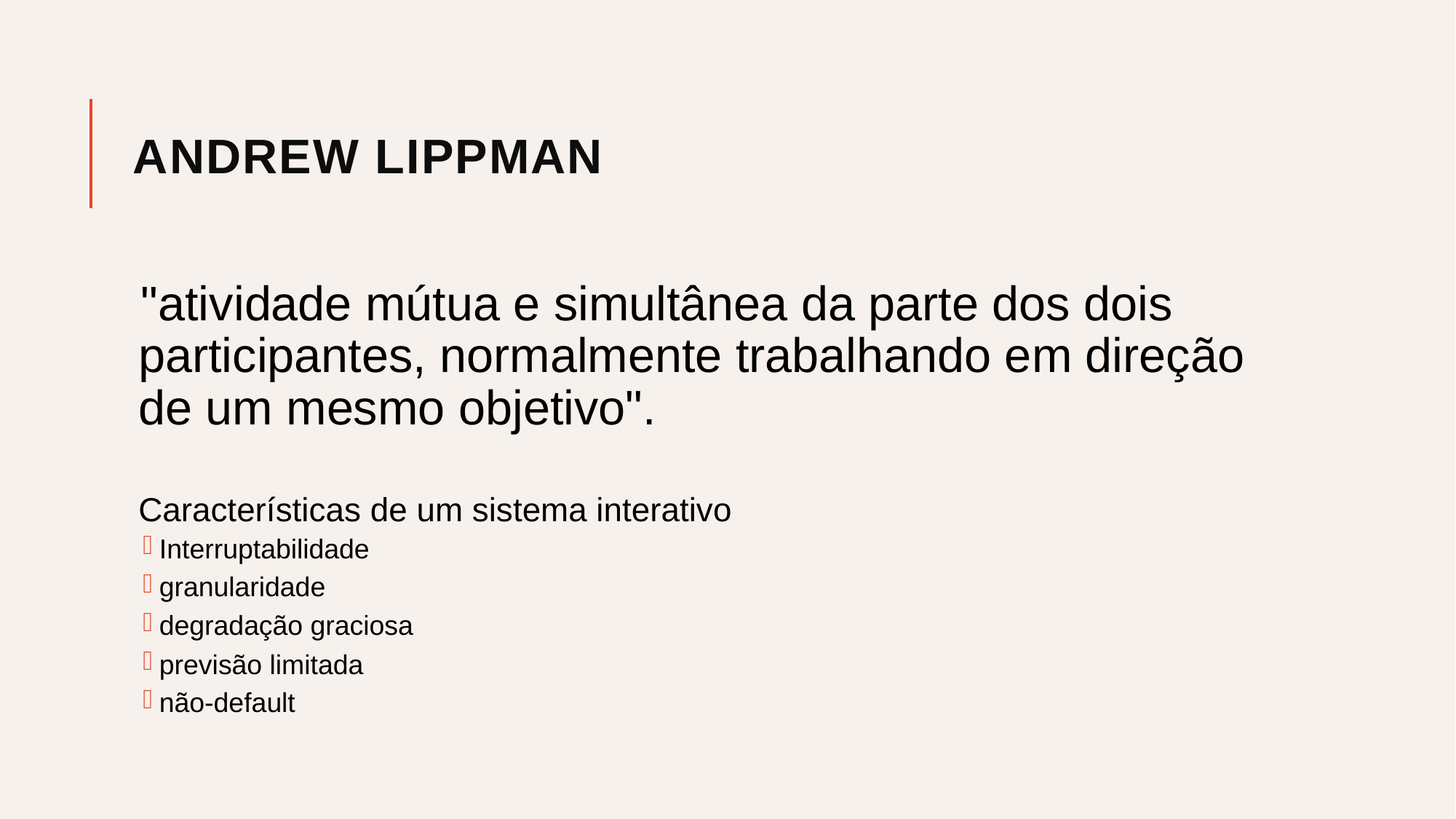

# Andrew Lippman
"atividade mútua e simultânea da parte dos dois participantes, normalmente trabalhando em direção de um mesmo objetivo".
Características de um sistema interativo
Interruptabilidade
granularidade
degradação graciosa
previsão limitada
não-default